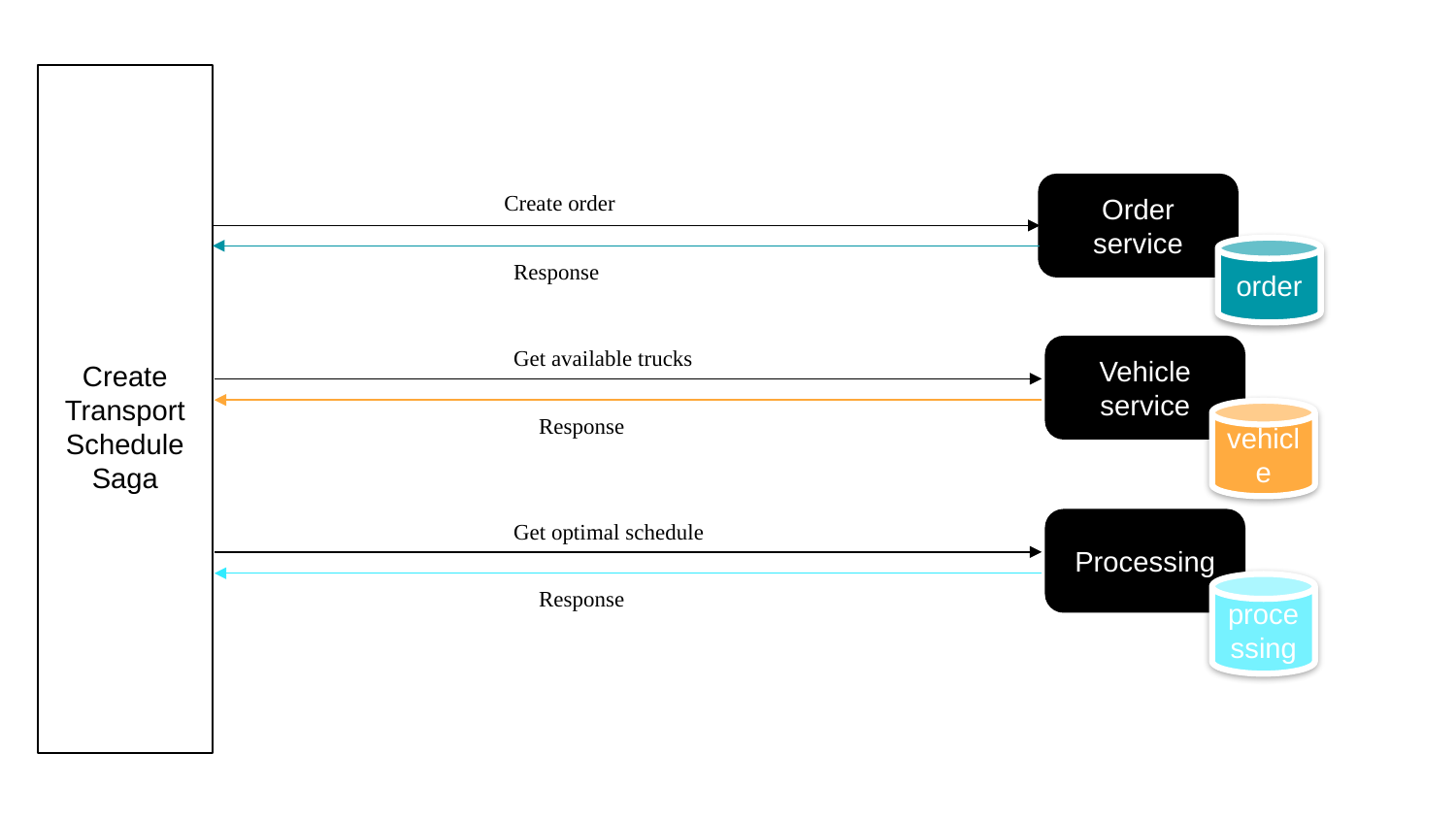

Create
Transport
Schedule
Saga
Order service
Create order
order
Response
Get available trucks
Vehicle service
vehicle
Response
Get optimal schedule
Processing
processing
Response